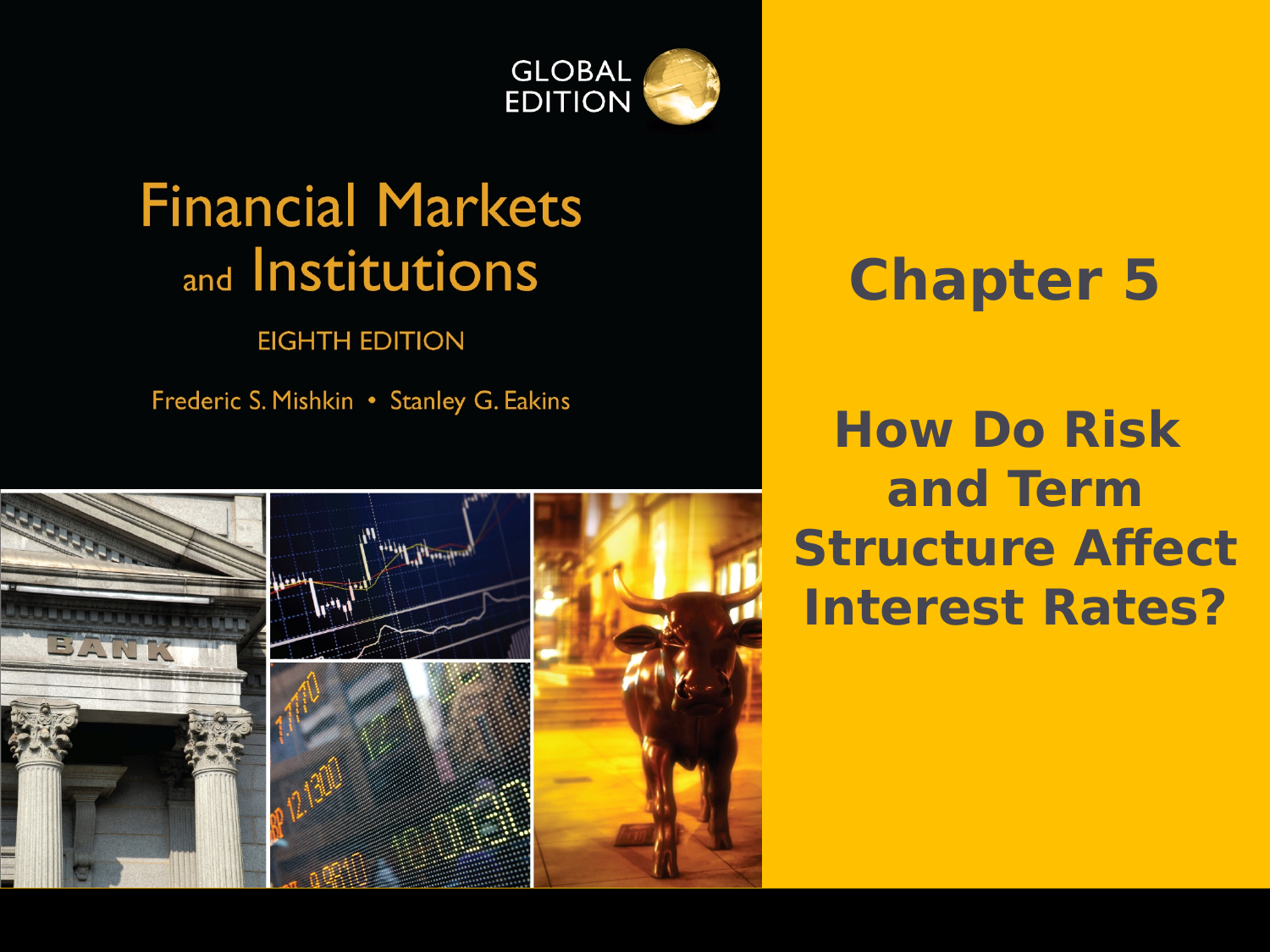

Chapter 5
How Do Risk
and Term Structure Affect
Interest Rates?